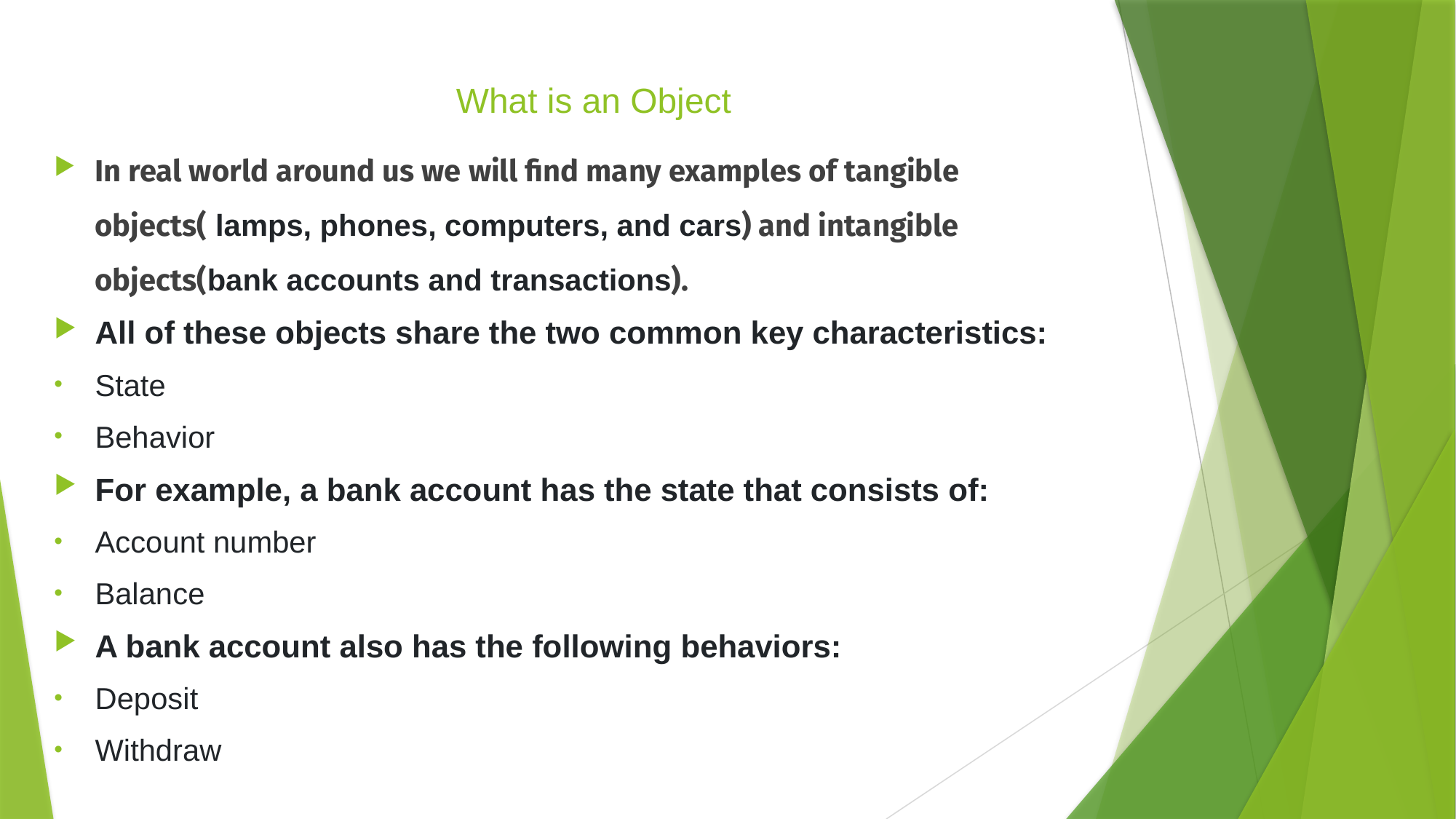

# What is an Object
In real world around us we will find many examples of tangible objects( lamps, phones, computers, and cars) and intangible objects(bank accounts and transactions).
All of these objects share the two common key characteristics:
State
Behavior
For example, a bank account has the state that consists of:
Account number
Balance
A bank account also has the following behaviors:
Deposit
Withdraw